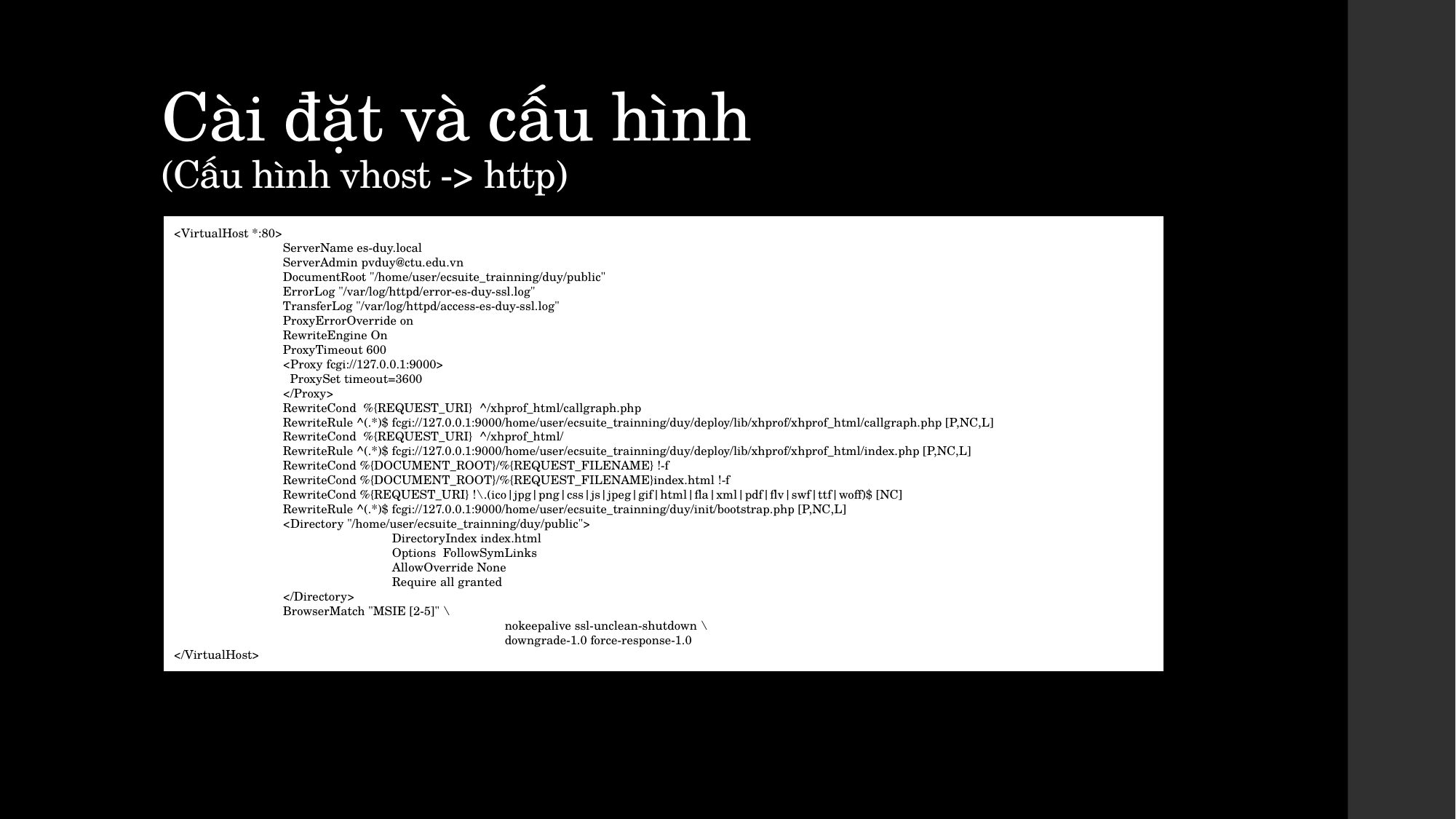

# Cài đặt và cấu hình (Cấu hình vhost -> http)
<VirtualHost *:80>
	ServerName es-duy.local
	ServerAdmin pvduy@ctu.edu.vn
	DocumentRoot "/home/user/ecsuite_trainning/duy/public"
	ErrorLog "/var/log/httpd/error-es-duy-ssl.log"
	TransferLog "/var/log/httpd/access-es-duy-ssl.log"
	ProxyErrorOverride on
	RewriteEngine On
	ProxyTimeout 600
	<Proxy fcgi://127.0.0.1:9000>
	  ProxySet timeout=3600
	</Proxy>
	RewriteCond  %{REQUEST_URI}  ^/xhprof_html/callgraph.php
	RewriteRule ^(.*)$ fcgi://127.0.0.1:9000/home/user/ecsuite_trainning/duy/deploy/lib/xhprof/xhprof_html/callgraph.php [P,NC,L]
	RewriteCond  %{REQUEST_URI}  ^/xhprof_html/
	RewriteRule ^(.*)$ fcgi://127.0.0.1:9000/home/user/ecsuite_trainning/duy/deploy/lib/xhprof/xhprof_html/index.php [P,NC,L]
	RewriteCond %{DOCUMENT_ROOT}/%{REQUEST_FILENAME} !-f
	RewriteCond %{DOCUMENT_ROOT}/%{REQUEST_FILENAME}index.html !-f
	RewriteCond %{REQUEST_URI} !\.(ico|jpg|png|css|js|jpeg|gif|html|fla|xml|pdf|flv|swf|ttf|woff)$ [NC]
	RewriteRule ^(.*)$ fcgi://127.0.0.1:9000/home/user/ecsuite_trainning/duy/init/bootstrap.php [P,NC,L]
	<Directory "/home/user/ecsuite_trainning/duy/public">
		DirectoryIndex index.html
		Options  FollowSymLinks
		AllowOverride None
		Require all granted
	</Directory>
	BrowserMatch "MSIE [2-5]" \
			 nokeepalive ssl-unclean-shutdown \
			 downgrade-1.0 force-response-1.0
</VirtualHost>